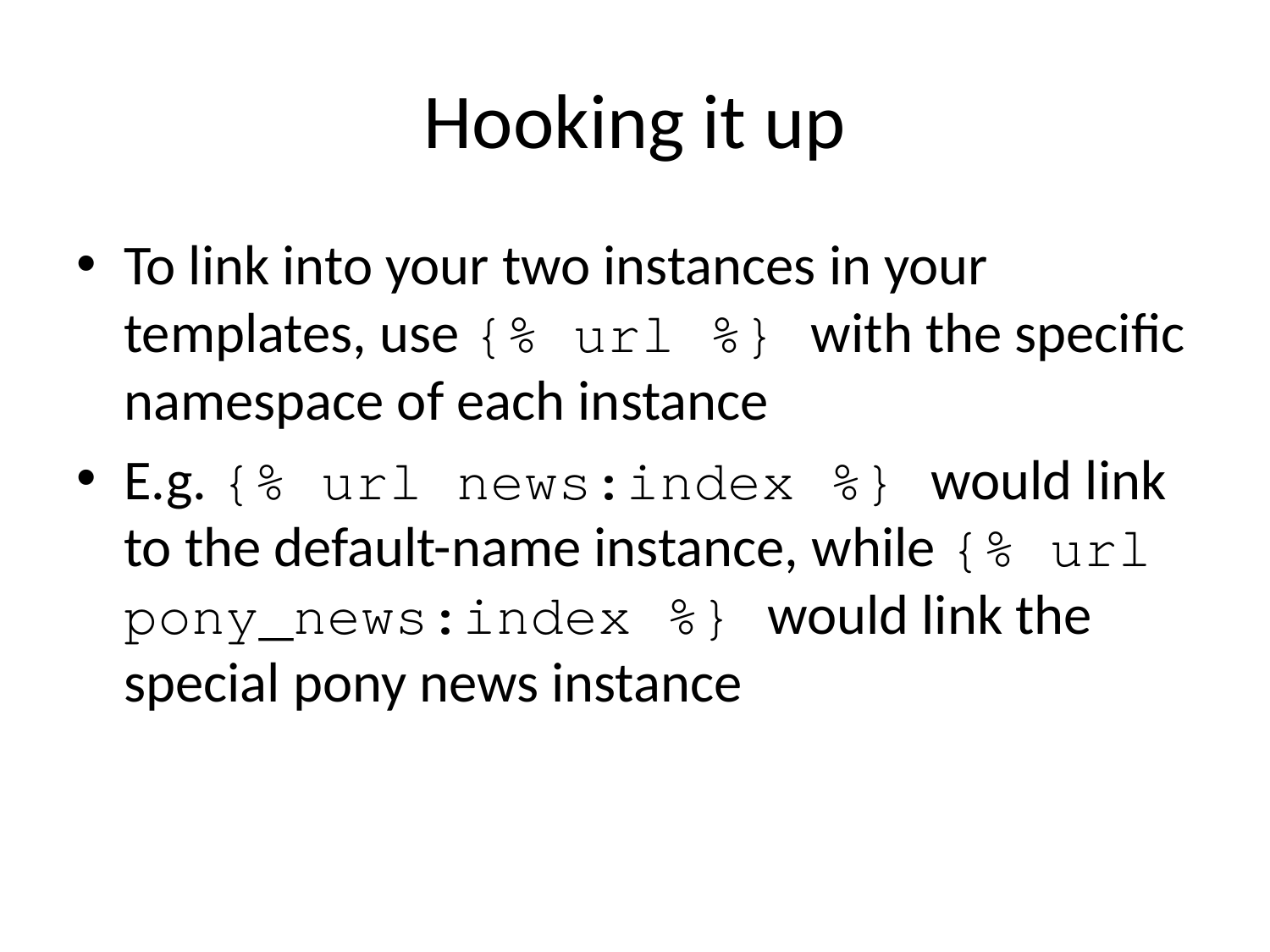

# Hooking it up
To link into your two instances in your templates, use {% url %} with the specific namespace of each instance
E.g. {% url news:index %} would link to the default-name instance, while {% url pony_news:index %} would link the special pony news instance